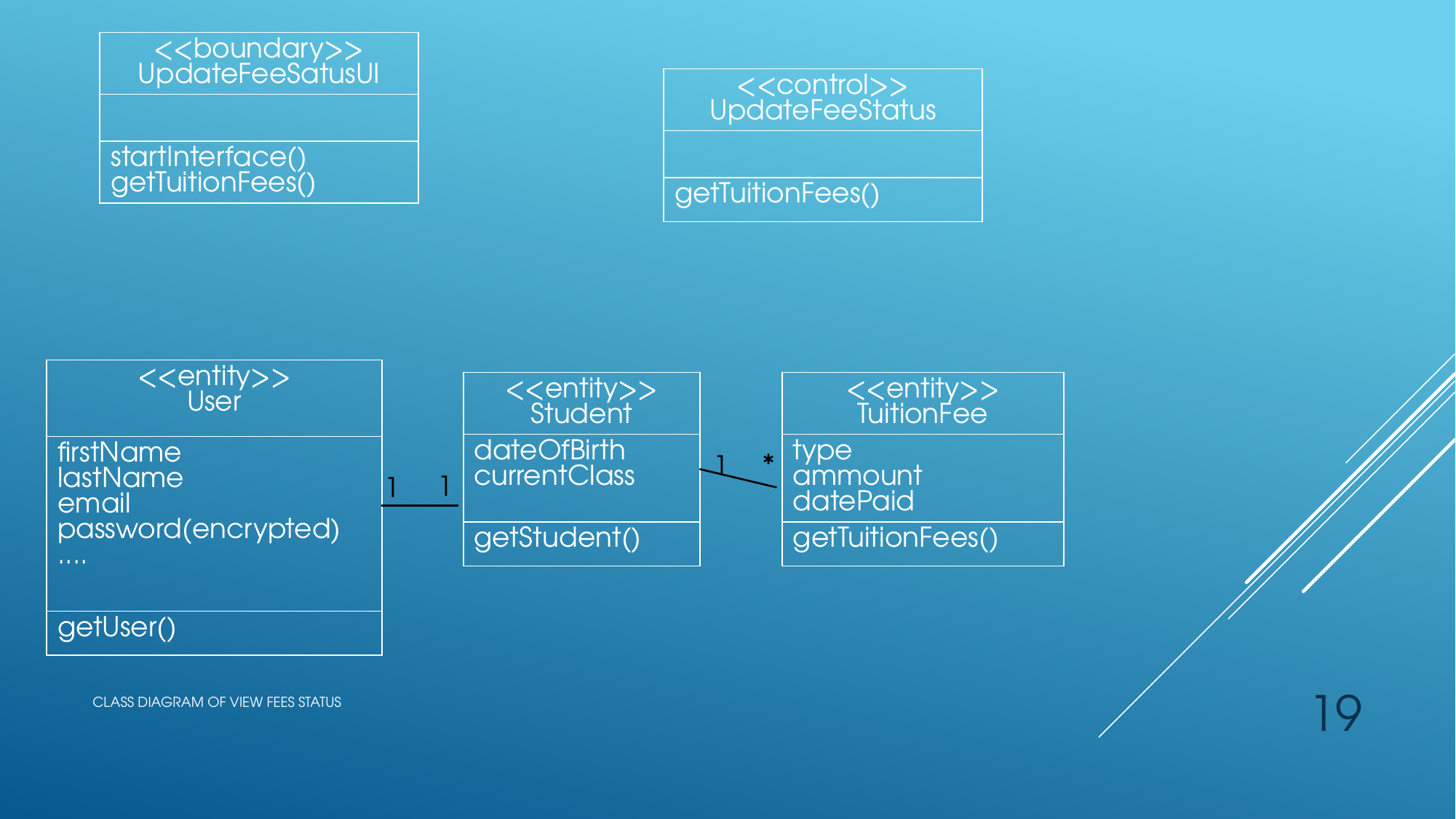

| <<boundary>> UpdateFeeSatusUI |
| --- |
|  |
| startInterface() getTuitionFees() |
| <<control>> UpdateFeeStatus |
| --- |
|  |
| getTuitionFees() |
| <<entity>> User |
| --- |
| firstName lastName email password(encrypted) .... |
| getUser() |
| <<entity>> Student |
| --- |
| dateOfBirth currentClass |
| getStudent() |
| <<entity>> TuitionFee |
| --- |
| type ammount datePaid |
| getTuitionFees() |
*
1
1
1
19
# Class diagram of view fees status